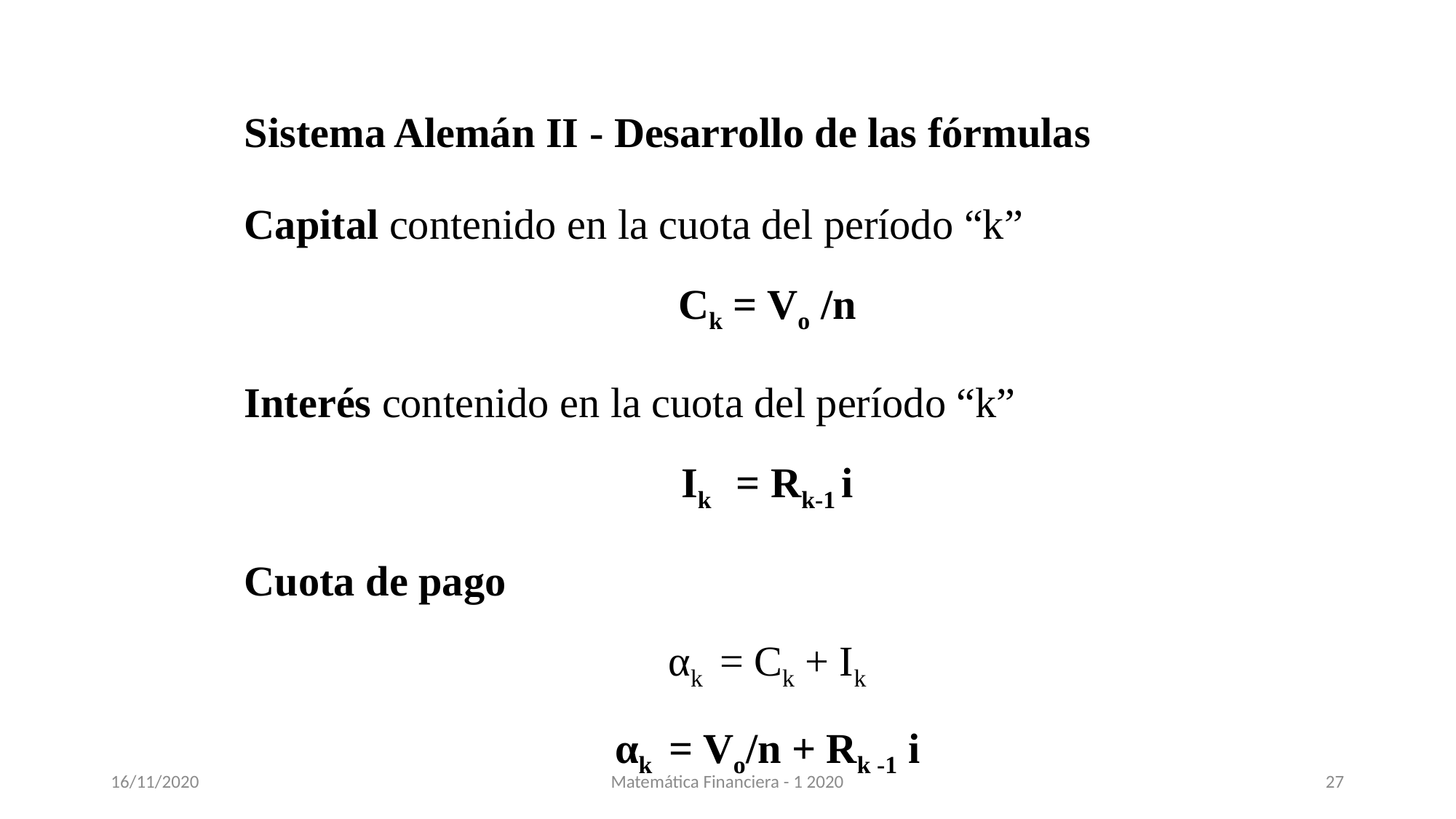

Sistema Alemán II - Desarrollo de las fórmulas
Capital contenido en la cuota del período “k”
Ck = Vo /n
Interés contenido en la cuota del período “k”
Ik    = Rk-1 i
Cuota de pago
αk  = Ck + Ik
αk  = Vo/n + Rk -1 i
16/11/2020
Matemática Financiera - 1 2020
27